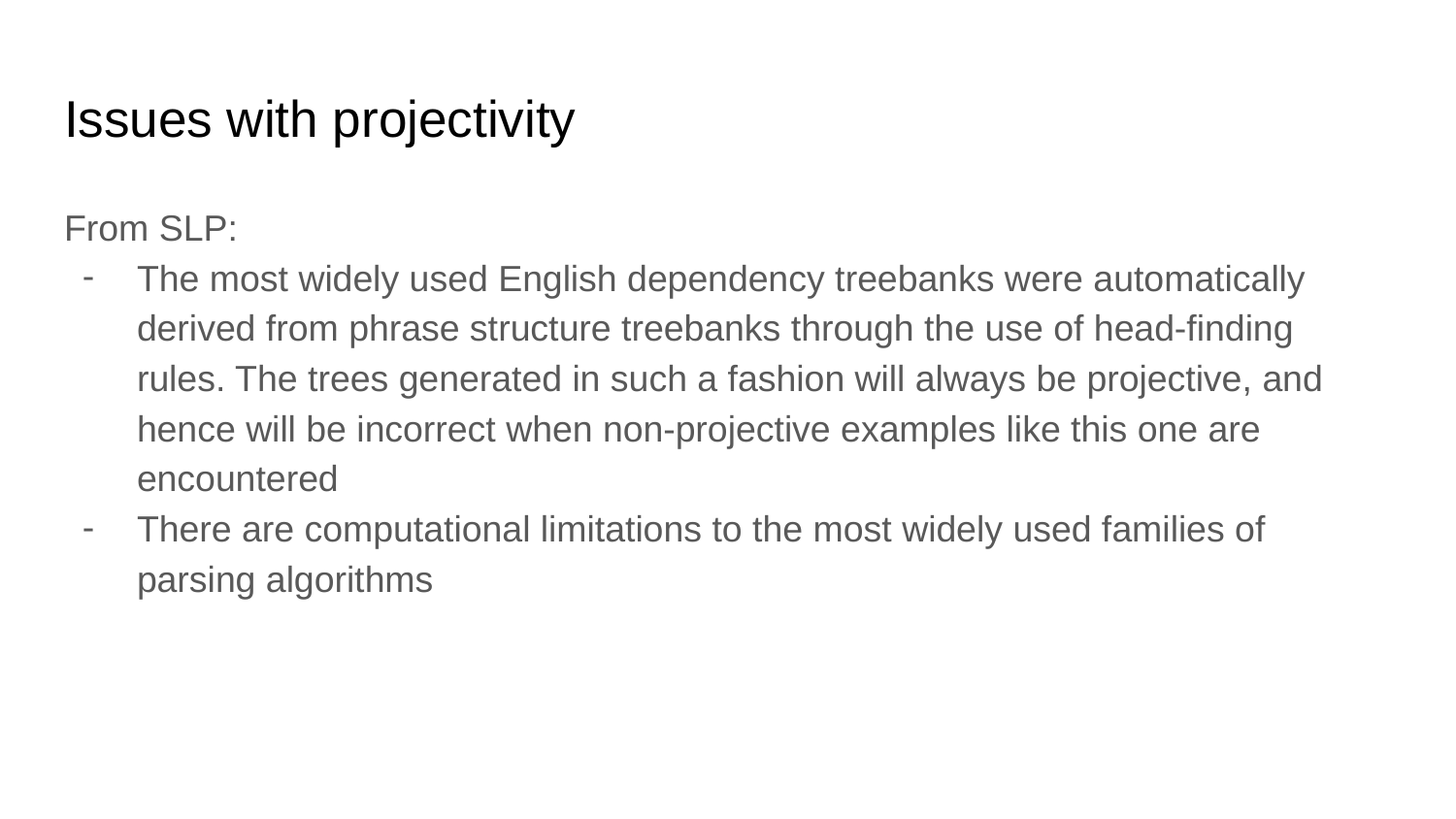

# Issues with projectivity
From SLP:
The most widely used English dependency treebanks were automatically derived from phrase structure treebanks through the use of head-finding rules. The trees generated in such a fashion will always be projective, and hence will be incorrect when non-projective examples like this one are encountered
There are computational limitations to the most widely used families of parsing algorithms